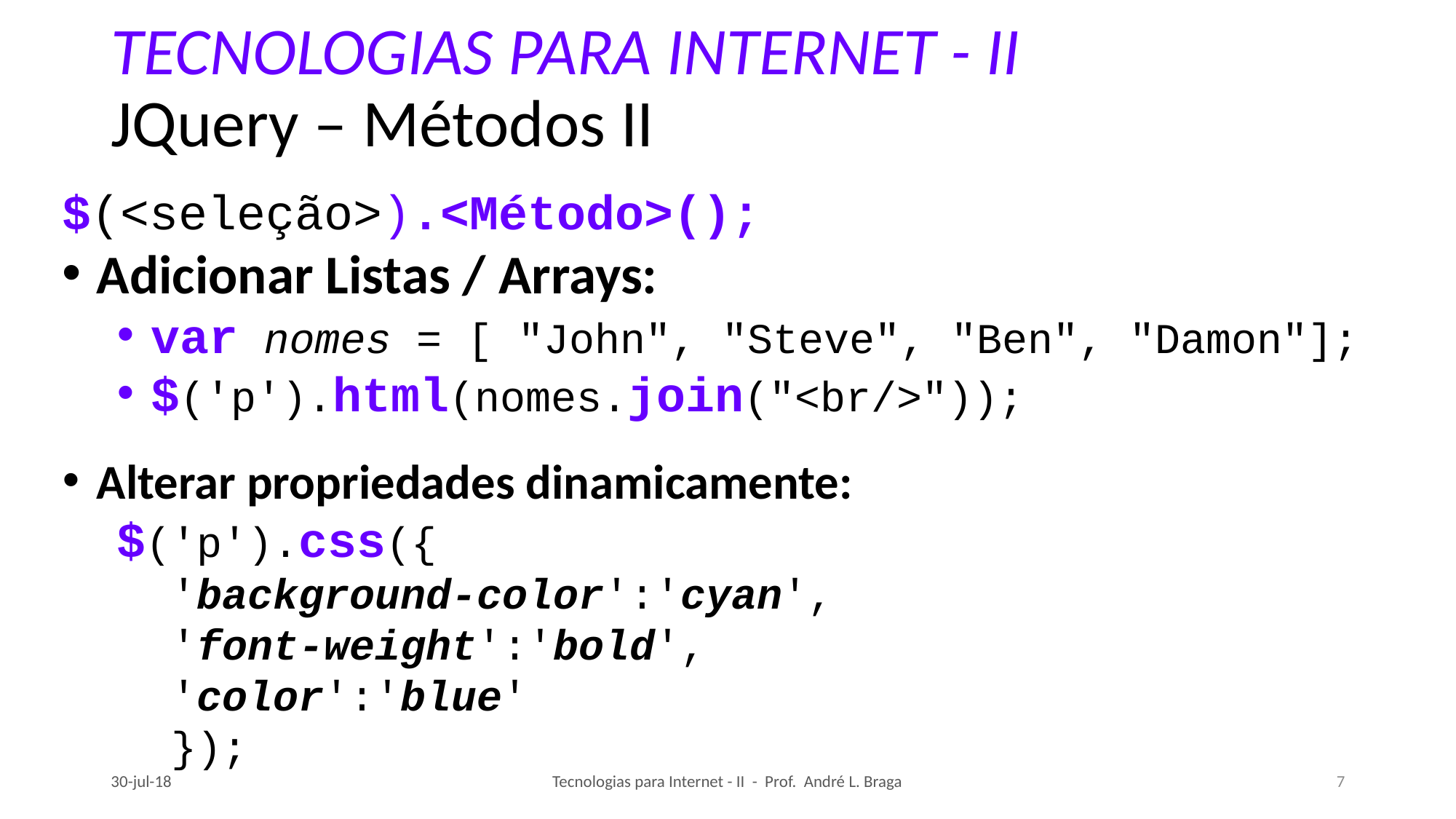

# TECNOLOGIAS PARA INTERNET - II JQuery – Métodos II
$(<seleção>).<Método>();
Adicionar Listas / Arrays:
var nomes = [ "John", "Steve", "Ben", "Damon"];
$('p').html(nomes.join("<br/>"));
Alterar propriedades dinamicamente:
$('p').css({
'background-color':'cyan',
'font-weight':'bold',
'color':'blue'
});

30-jul-18
Tecnologias para Internet - II  -  Prof.  André L. Braga
7